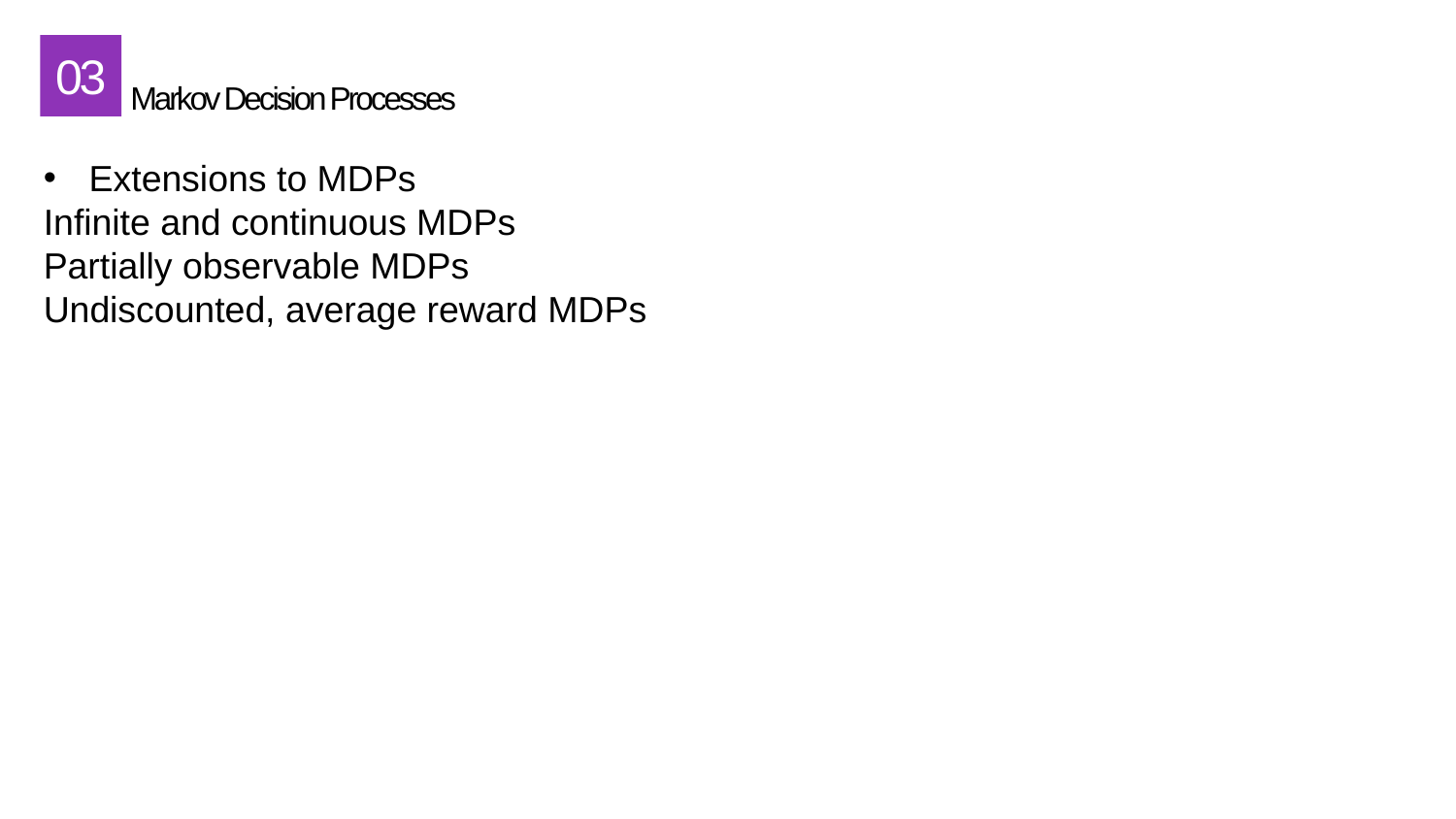

03
Markov Decision Processes
Extensions to MDPs
Infinite and continuous MDPs
Partially observable MDPs
Undiscounted, average reward MDPs